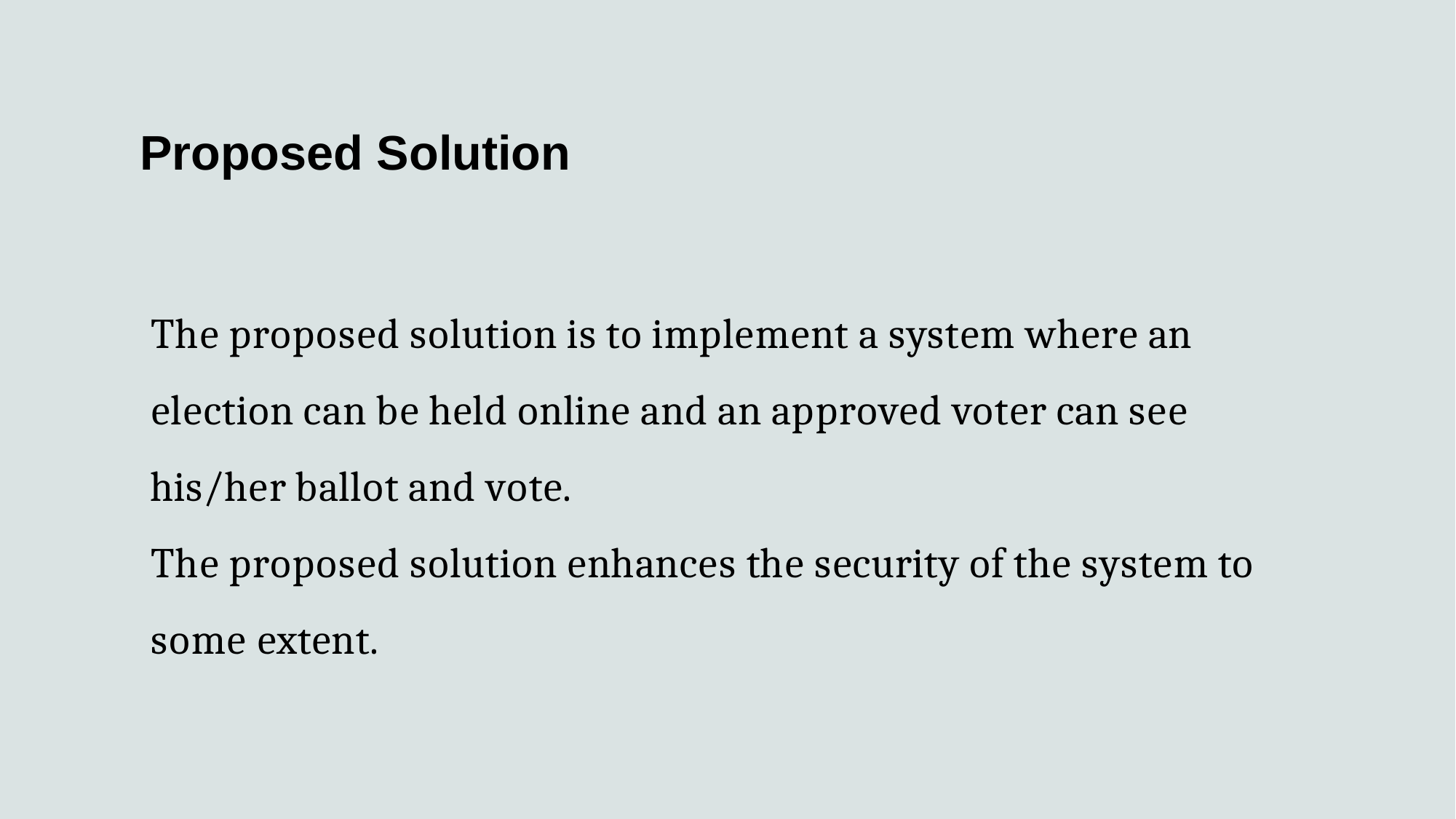

# Proposed Solution
The proposed solution is to implement a system where an election can be held online and an approved voter can see his/her ballot and vote.
The proposed solution enhances the security of the system to some extent.